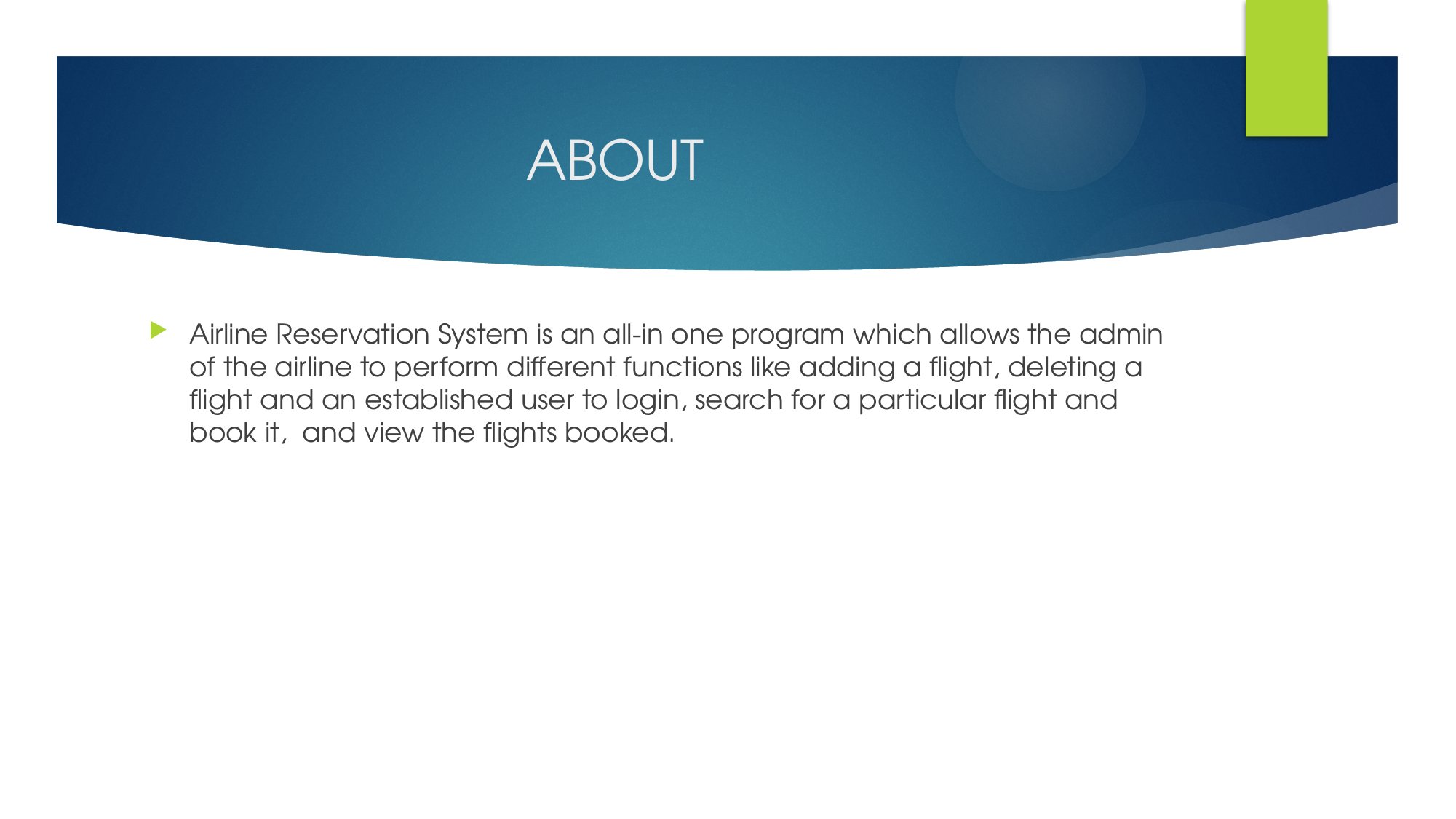

# ABOUT
Airline Reservation System is an all-in one program which allows the admin of the airline to perform different functions like adding a flight, deleting a flight and an established user to login, search for a particular flight and book it,  and view the flights booked.